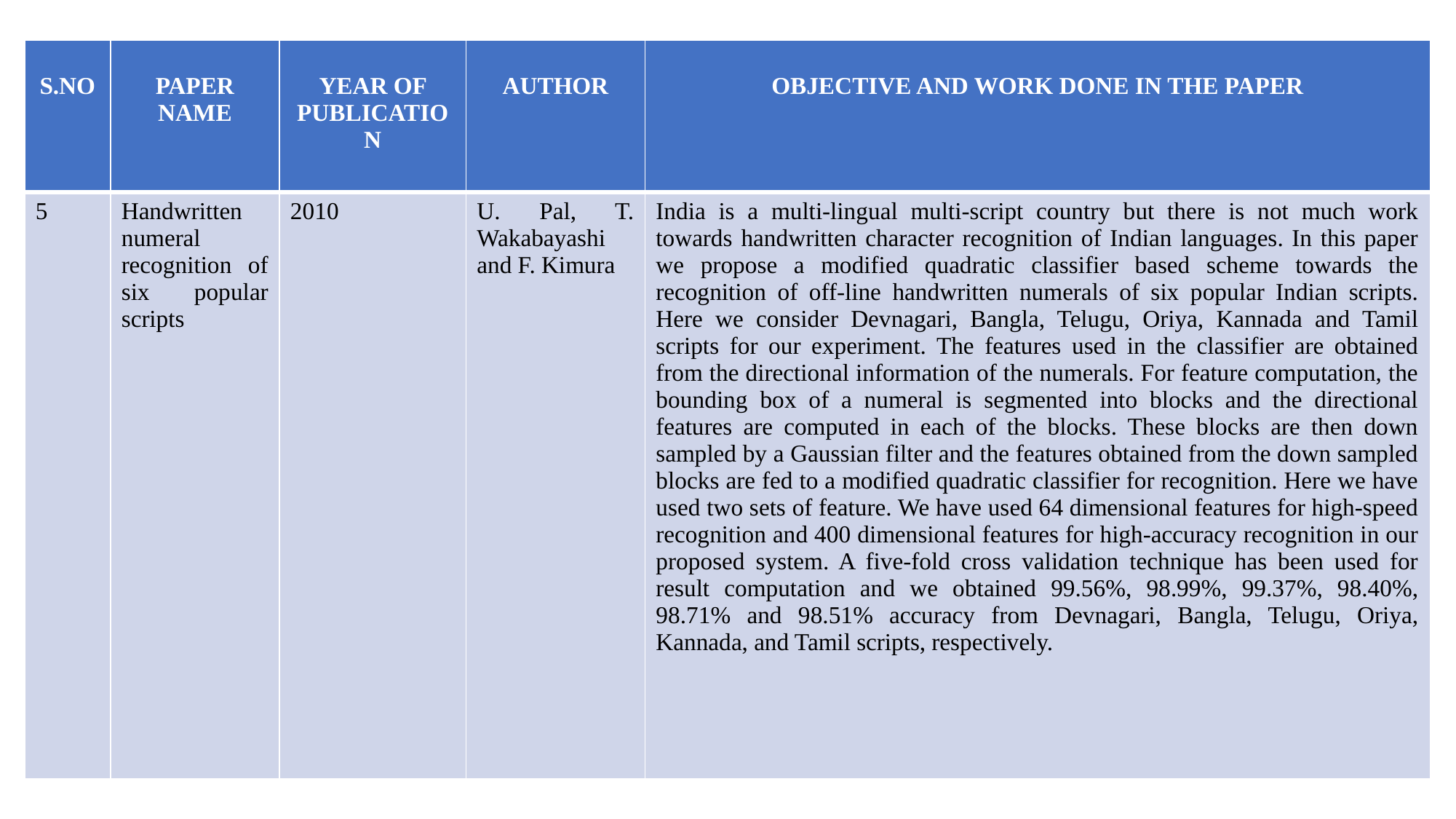

| S.NO | PAPER NAME | YEAR OF PUBLICATION | AUTHOR | OBJECTIVE AND WORK DONE IN THE PAPER |
| --- | --- | --- | --- | --- |
| 5 | Handwritten numeral recognition of six popular scripts | 2010 | U. Pal, T. Wakabayashi and F. Kimura | India is a multi-lingual multi-script country but there is not much work towards handwritten character recognition of Indian languages. In this paper we propose a modified quadratic classifier based scheme towards the recognition of off-line handwritten numerals of six popular Indian scripts. Here we consider Devnagari, Bangla, Telugu, Oriya, Kannada and Tamil scripts for our experiment. The features used in the classifier are obtained from the directional information of the numerals. For feature computation, the bounding box of a numeral is segmented into blocks and the directional features are computed in each of the blocks. These blocks are then down sampled by a Gaussian filter and the features obtained from the down sampled blocks are fed to a modified quadratic classifier for recognition. Here we have used two sets of feature. We have used 64 dimensional features for high-speed recognition and 400 dimensional features for high-accuracy recognition in our proposed system. A five-fold cross validation technique has been used for result computation and we obtained 99.56%, 98.99%, 99.37%, 98.40%, 98.71% and 98.51% accuracy from Devnagari, Bangla, Telugu, Oriya, Kannada, and Tamil scripts, respectively. |